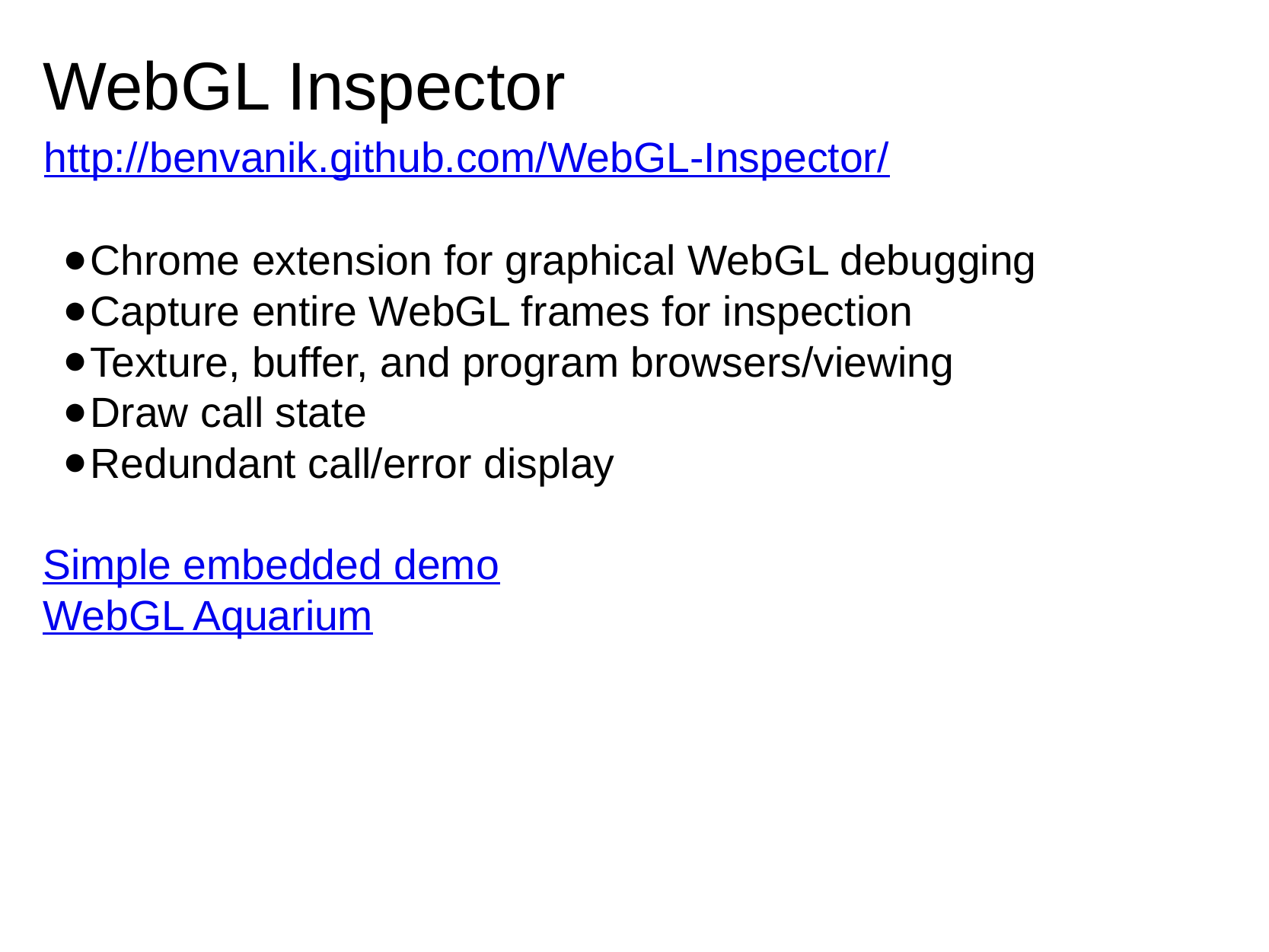

# WebGL Inspector
http://benvanik.github.com/WebGL-Inspector/
Chrome extension for graphical WebGL debugging
Capture entire WebGL frames for inspection
Texture, buffer, and program browsers/viewing
Draw call state
Redundant call/error display

Simple embedded demo
WebGL Aquarium